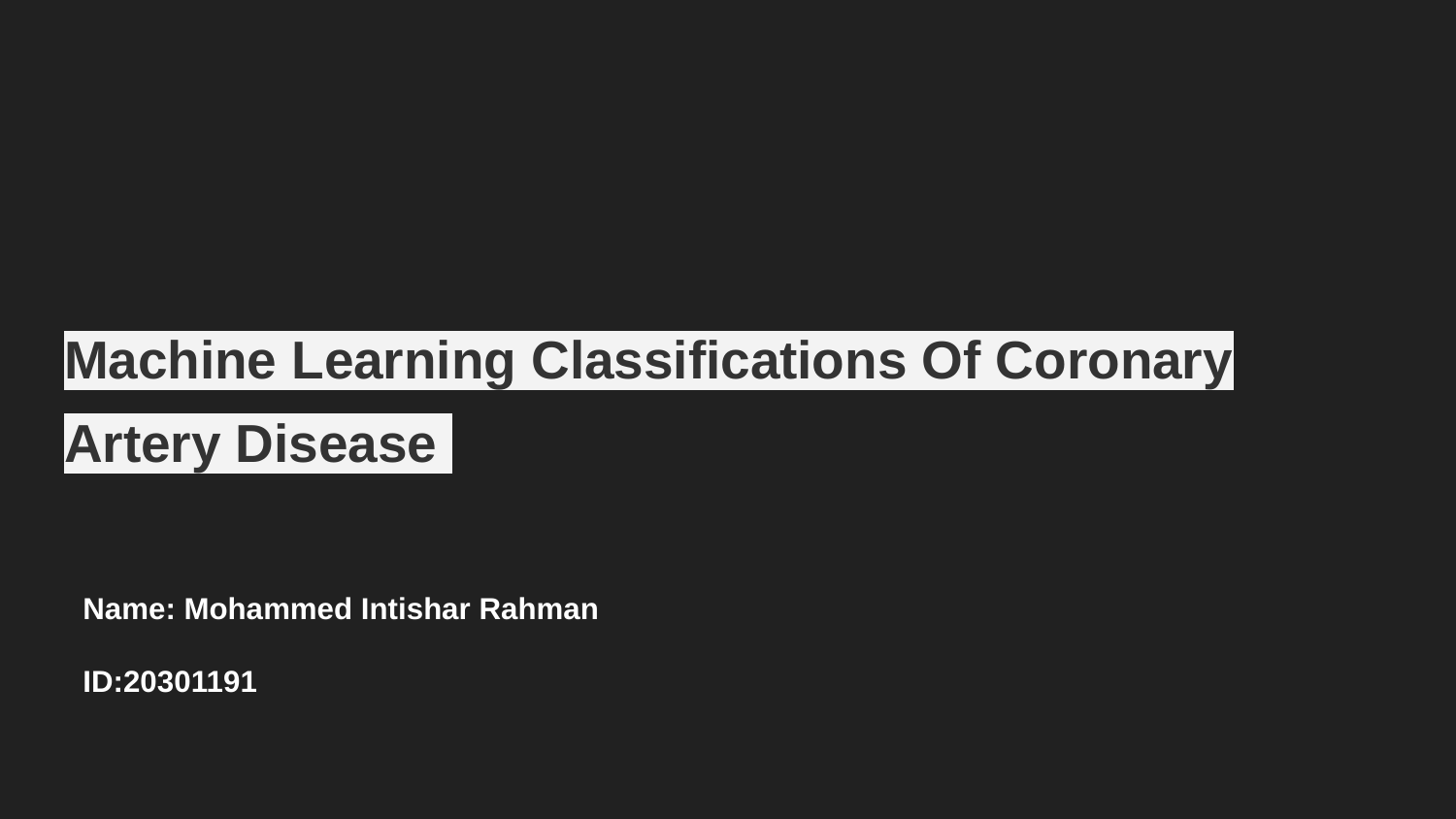

# Machine Learning Classifications Of Coronary Artery Disease

Name: Mohammed Intishar Rahman

ID:20301191